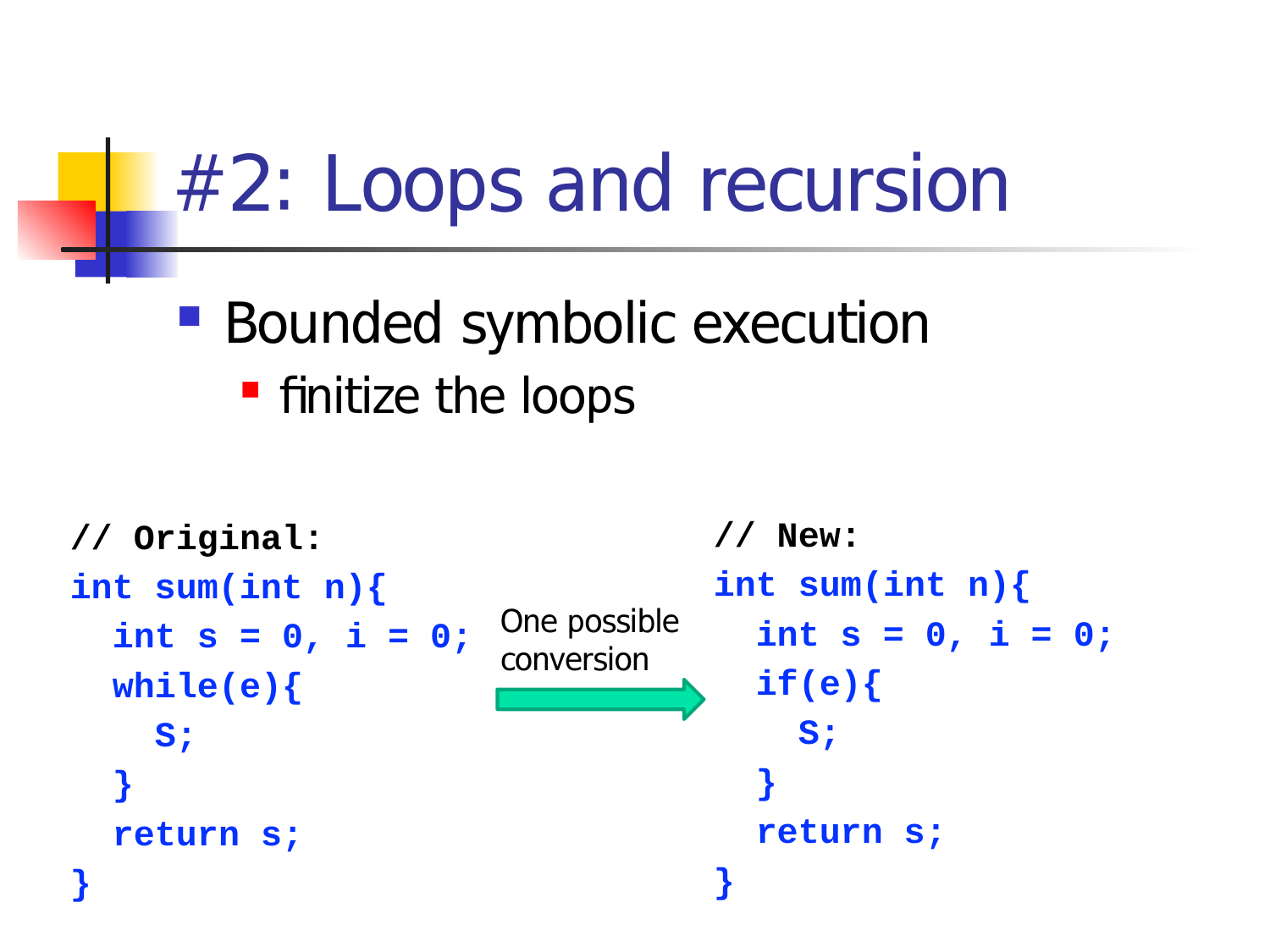

# #2: Loops and recursion
Bounded symbolic execution
finitize the loops
// New:
int sum(int n){
  int s = 0, i = 0;
  if(e){
    S;
  }
  return s;
}
// Original:
int sum(int n){
  int s = 0, i = 0;
  while(e){
    S;
  }
  return s;
}
One possible conversion